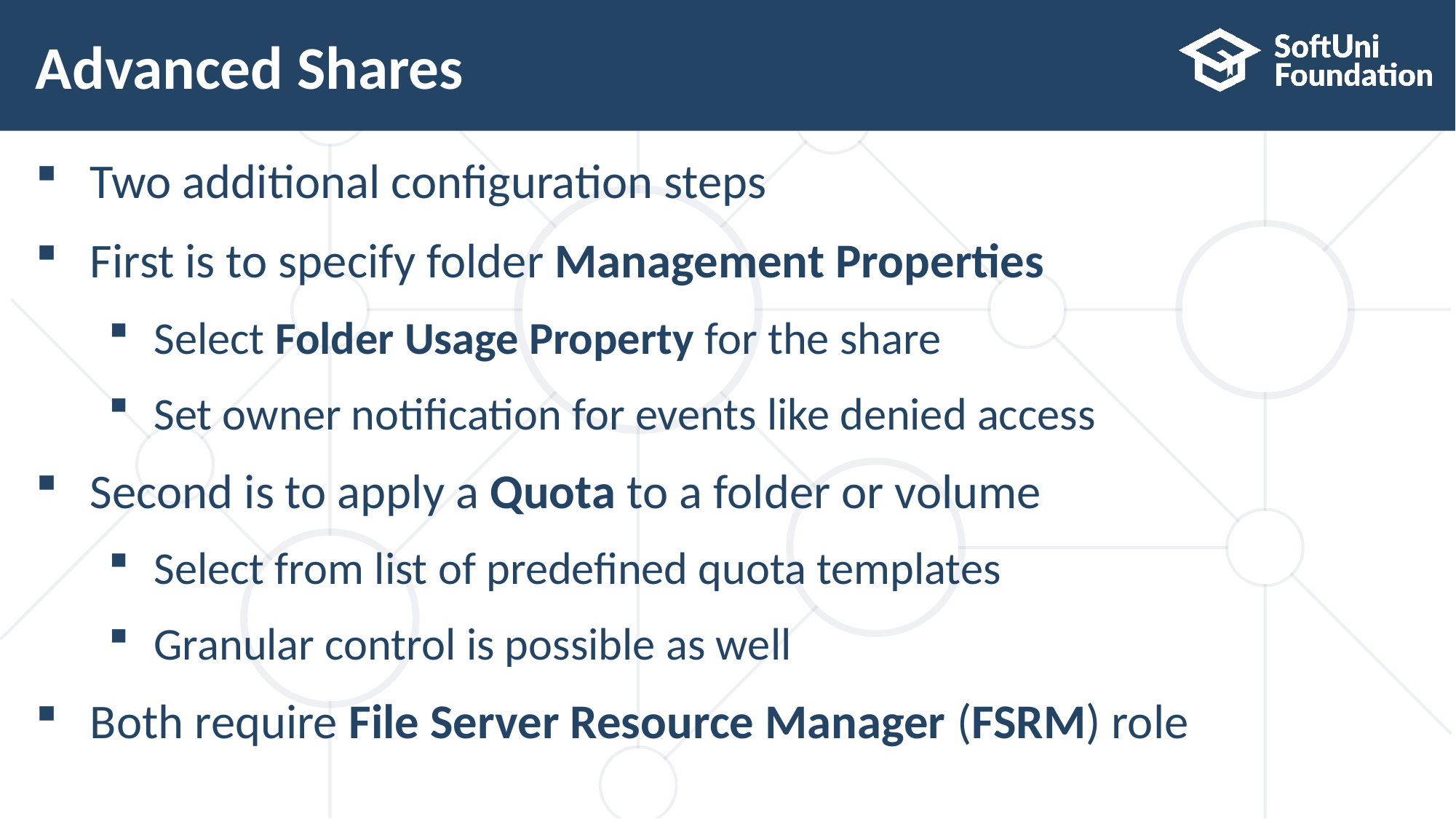

# Advanced Shares
Two additional configuration steps
First is to specify folder Management Properties
Select Folder Usage Property for the share
Set owner notification for events like denied access
Second is to apply a Quota to a folder or volume
Select from list of predefined quota templates
Granular control is possible as well
Both require File Server Resource Manager (FSRM) role